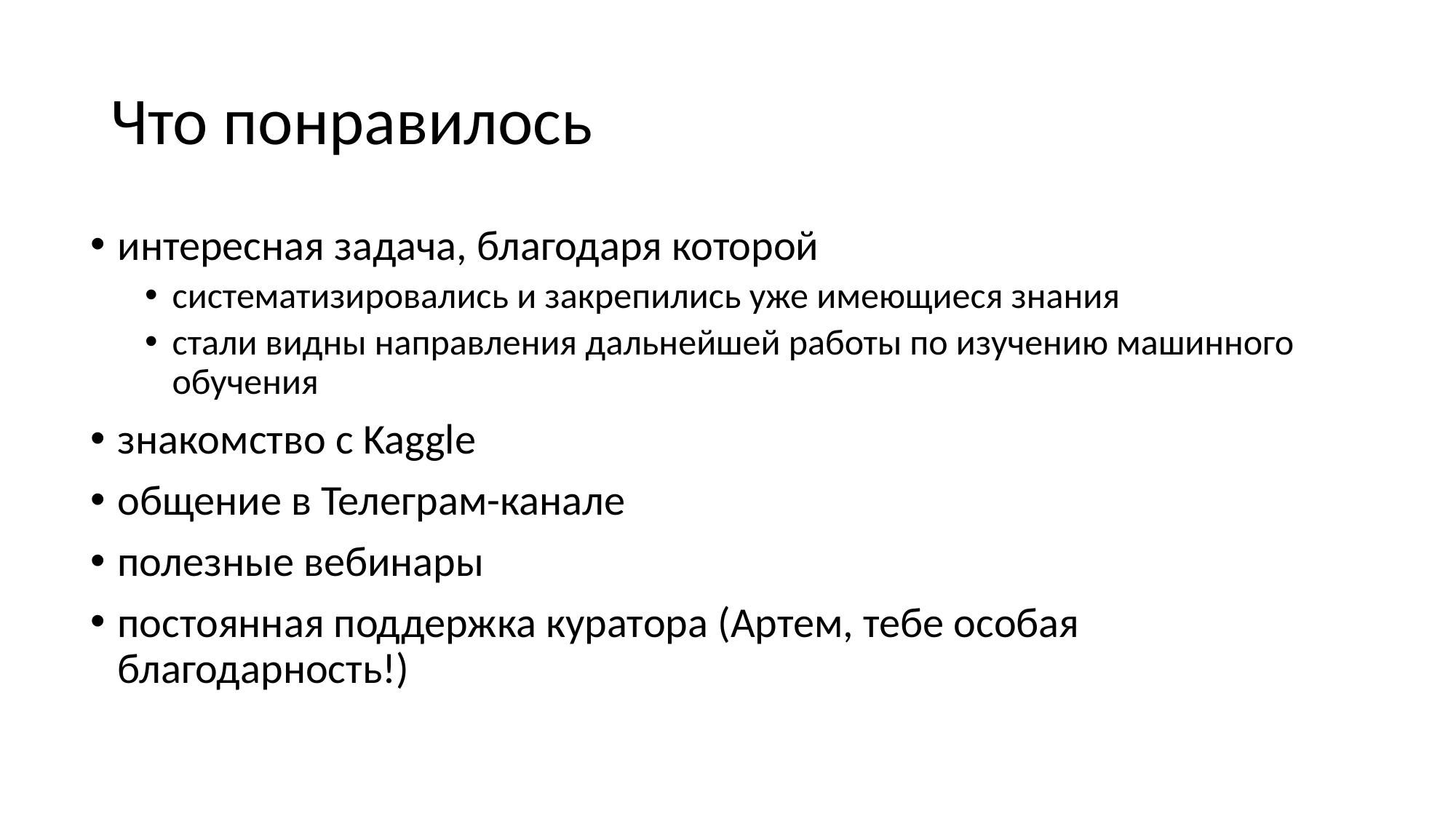

# Что понравилось
интересная задача, благодаря которой
систематизировались и закрепились уже имеющиеся знания
стали видны направления дальнейшей работы по изучению машинного обучения
знакомство с Kaggle
общение в Телеграм-канале
полезные вебинары
постоянная поддержка куратора (Артем, тебе особая благодарность!)